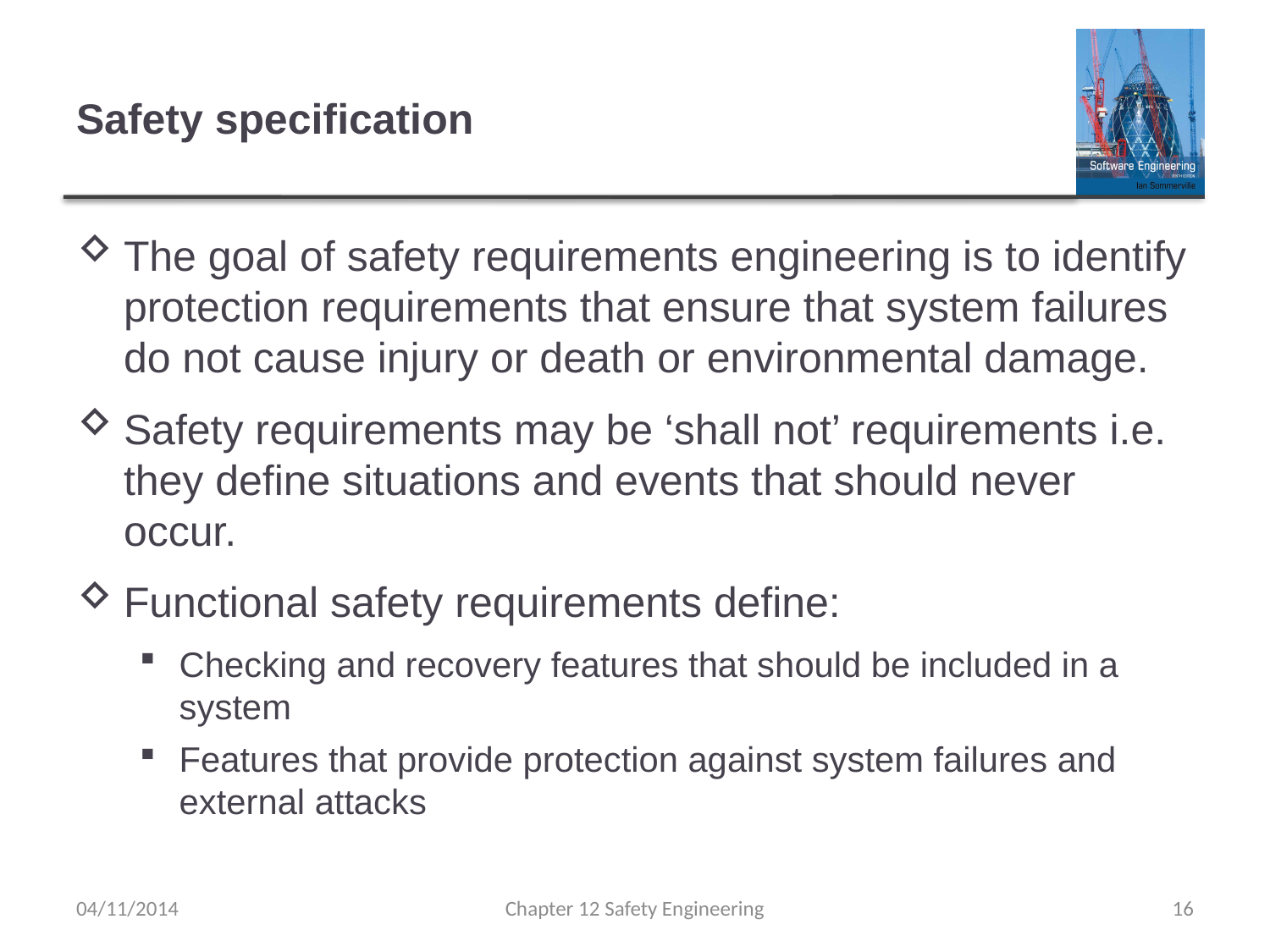

# Safety specification
The goal of safety requirements engineering is to identify protection requirements that ensure that system failures do not cause injury or death or environmental damage.
Safety requirements may be ‘shall not’ requirements i.e. they define situations and events that should never occur.
Functional safety requirements define:
Checking and recovery features that should be included in a system
Features that provide protection against system failures and external attacks
04/11/2014
Chapter 12 Safety Engineering
16